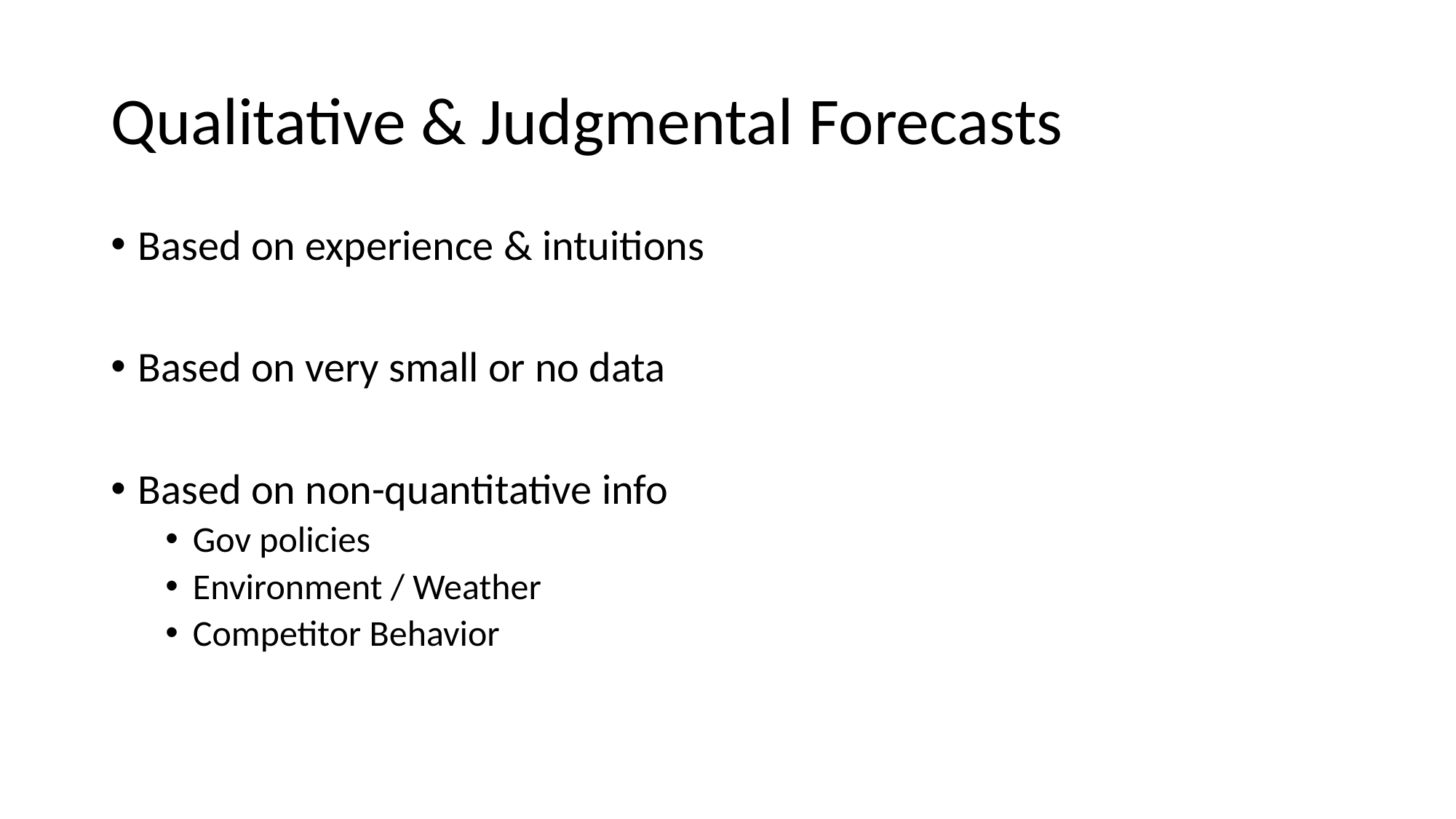

# Qualitative & Judgmental Forecasts
Based on experience & intuitions

Based on very small or no data

Based on non-quantitative info
Gov policies
Environment / Weather
Competitor Behavior